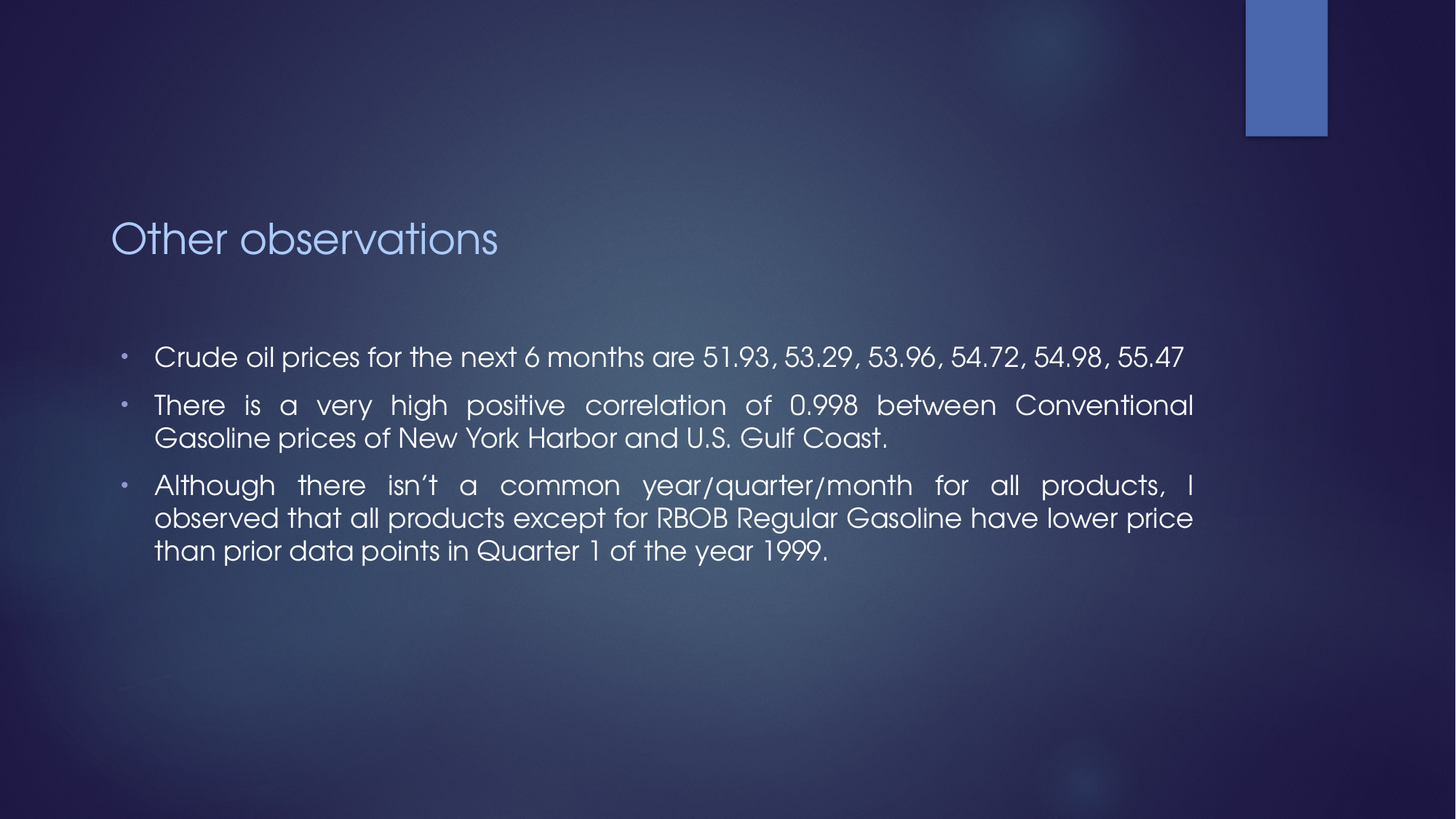

Crude oil prices for the next 6 months are 51.93, 53.29, 53.96, 54.72, 54.98, 55.47
There is a very high positive correlation of 0.998 between Conventional Gasoline prices of New York Harbor and U.S. Gulf Coast.
Although there isn’t a common year/quarter/month for all products, I observed that all products except for RBOB Regular Gasoline have lower price than prior data points in Quarter 1 of the year 1999.
# Other observations